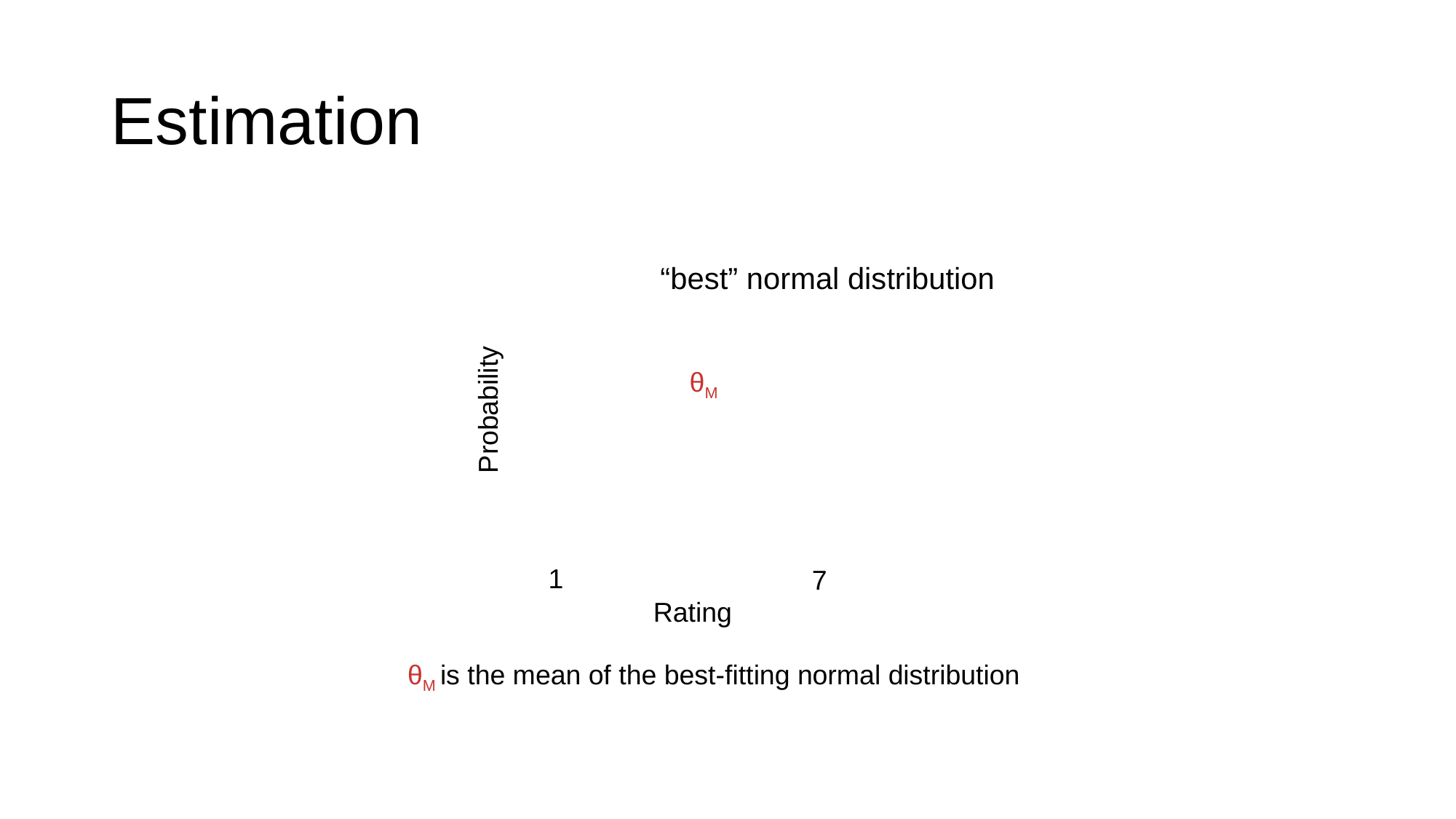

# Estimation
 “best” normal distribution
7
θM
Rating
1
Probability
θM is the mean of the best-fitting normal distribution